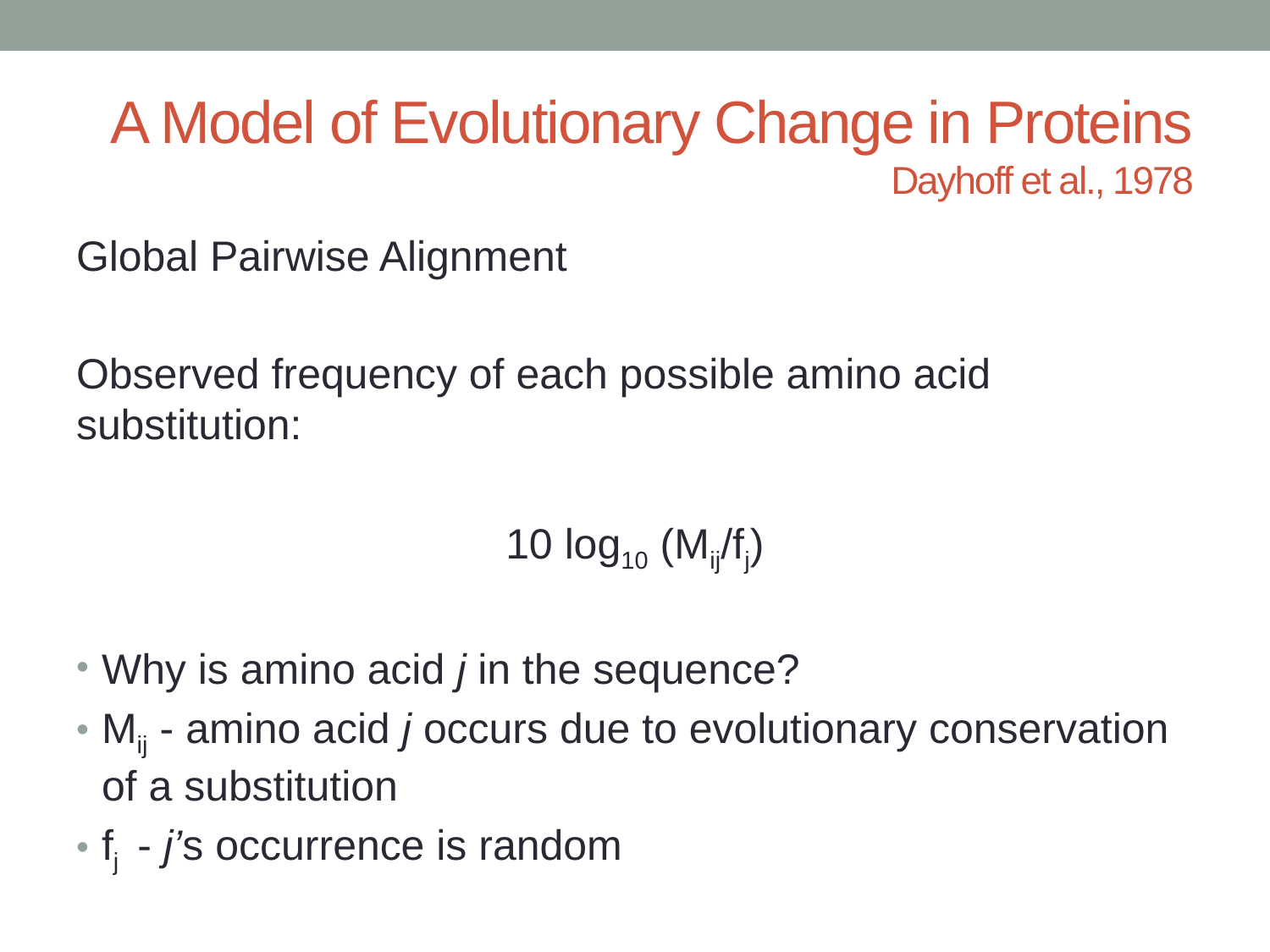

# A Model of Evolutionary Change in Proteins Dayhoff et al., 1978
Global Pairwise Alignment

Observed frequency of each possible amino acid substitution:

10 log10 (Mij/fj)

Why is amino acid j in the sequence?
Mij - amino acid j occurs due to evolutionary conservation of a substitution
fj  - j’s occurrence is random